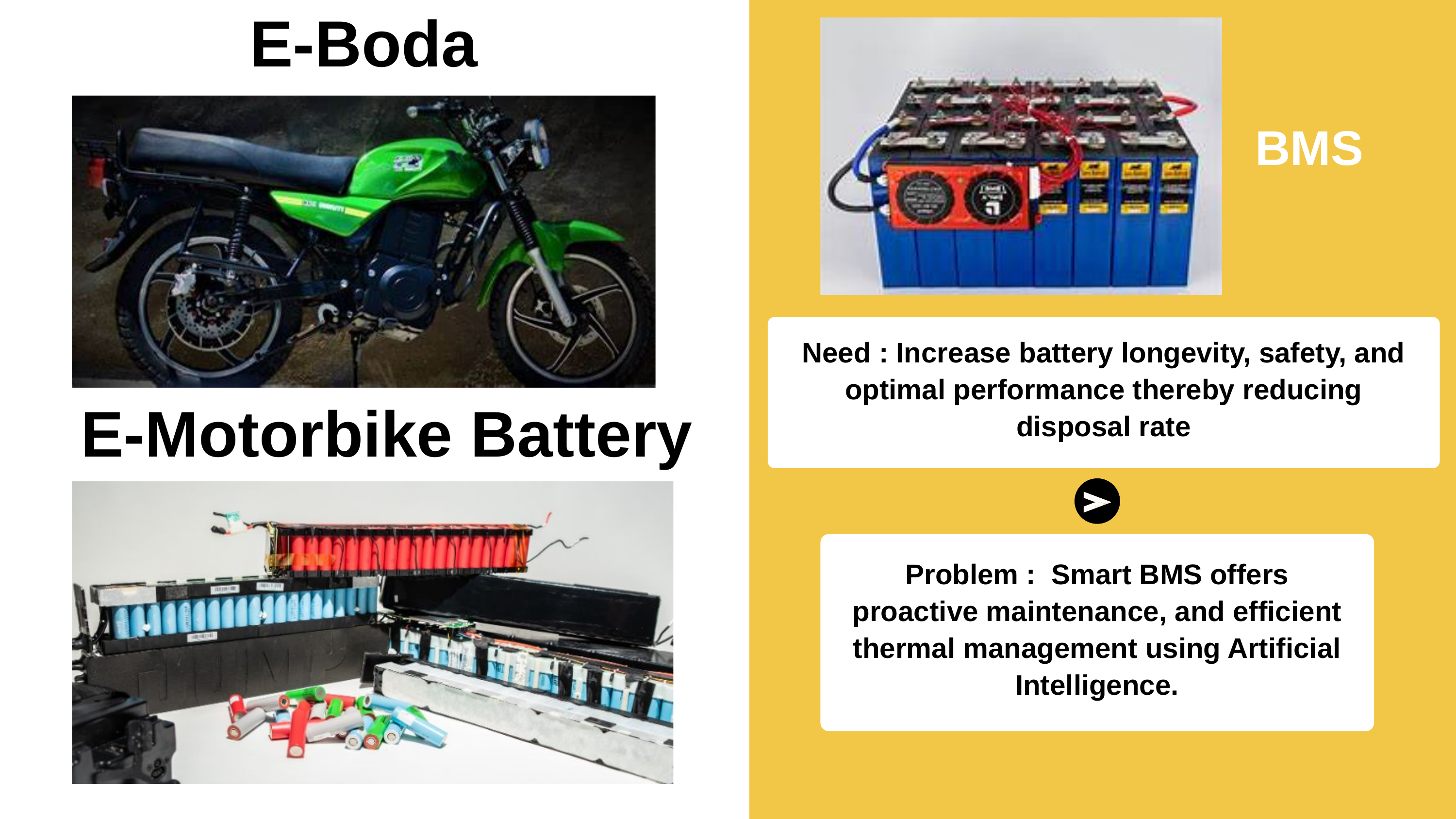

E-Boda

BMS

Need : Increase battery longevity, safety, and optimal performance thereby reducing disposal rate
E-Motorbike Battery

Problem :  Smart BMS offers proactive maintenance, and efficient thermal management using Artificial Intelligence.